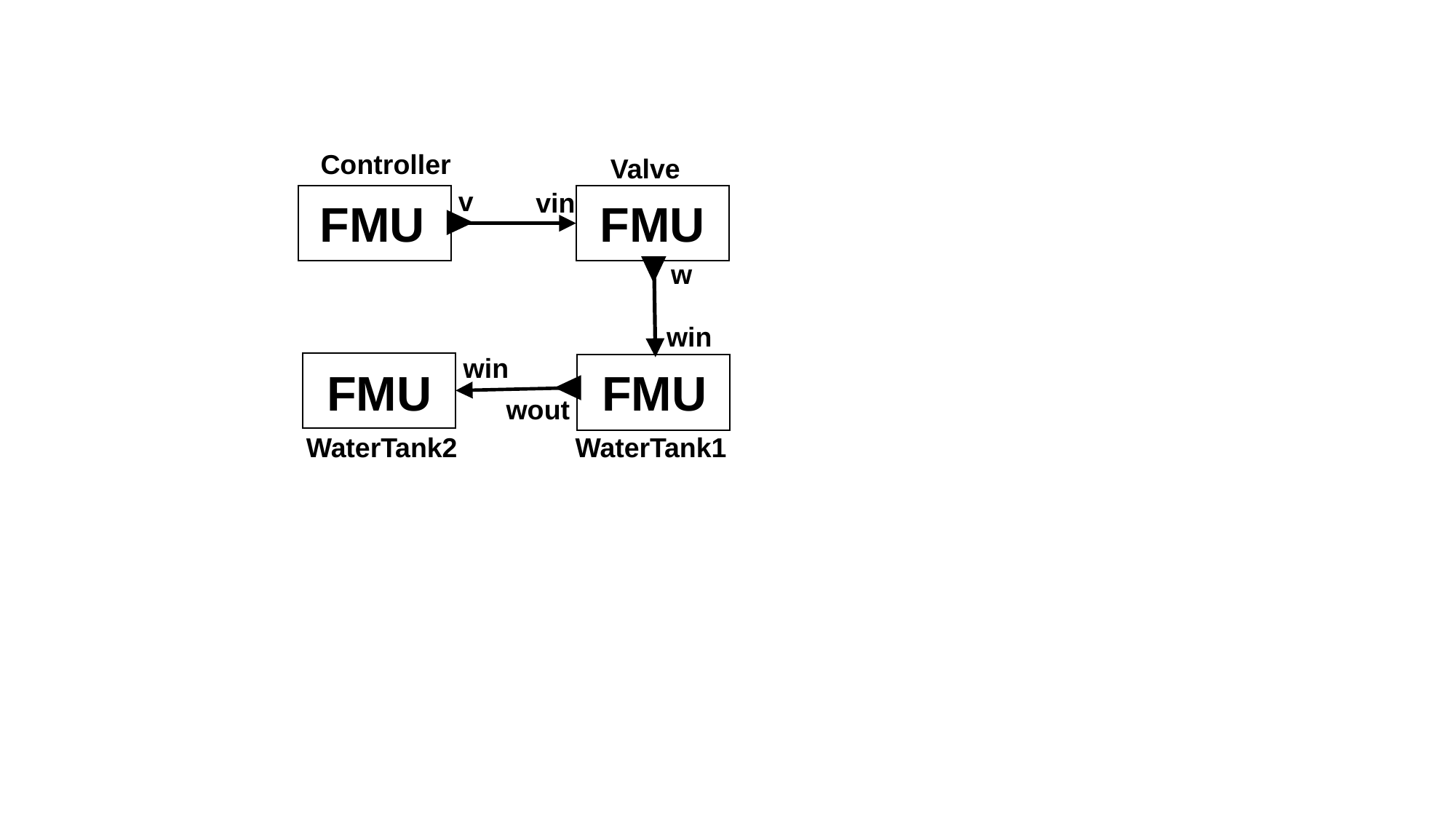

Controller
Valve
v
vin

FMU
FMU

w

win
win

FMU
FMU

wout
WaterTank2
WaterTank1